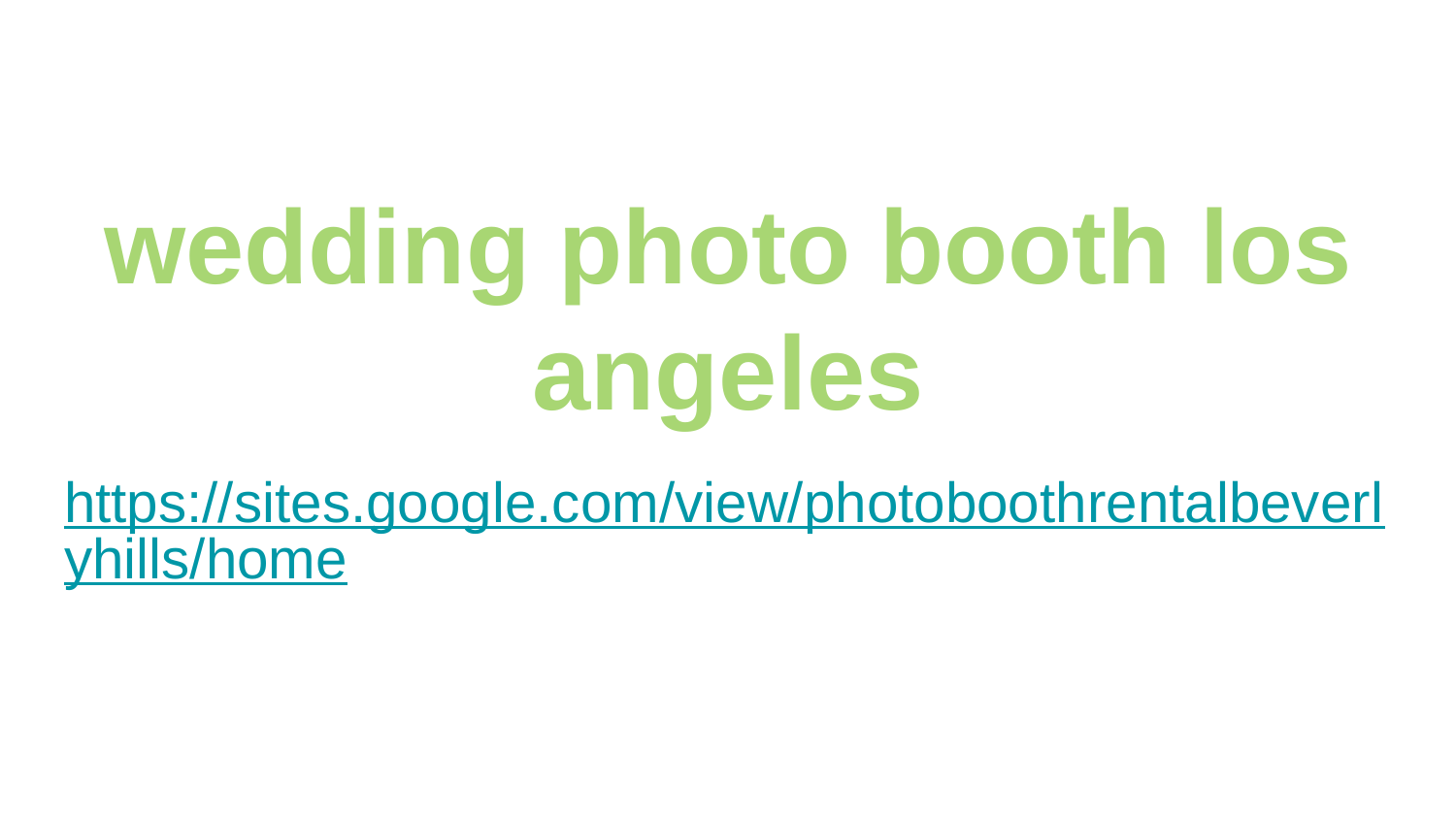

# wedding photo booth los angeles
https://sites.google.com/view/photoboothrentalbeverlyhills/home